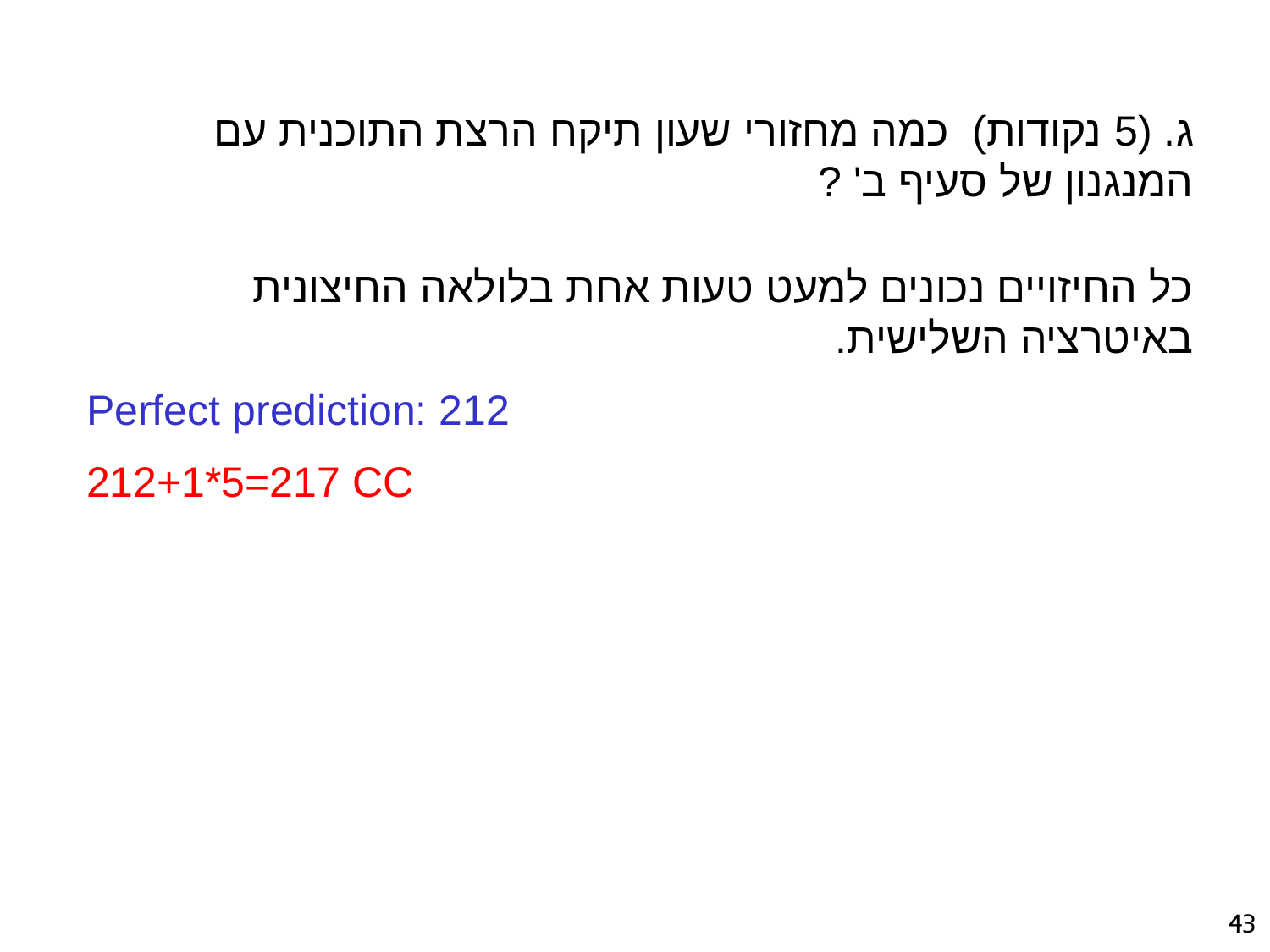

ג. (5 נקודות)  כמה מחזורי שעון תיקח הרצת התוכנית עם המנגנון של סעיף ב' ?
כל החיזויים נכונים למעט טעות אחת בלולאה החיצונית באיטרציה השלישית.
Perfect prediction: 212
212+1*5=217 CC
43